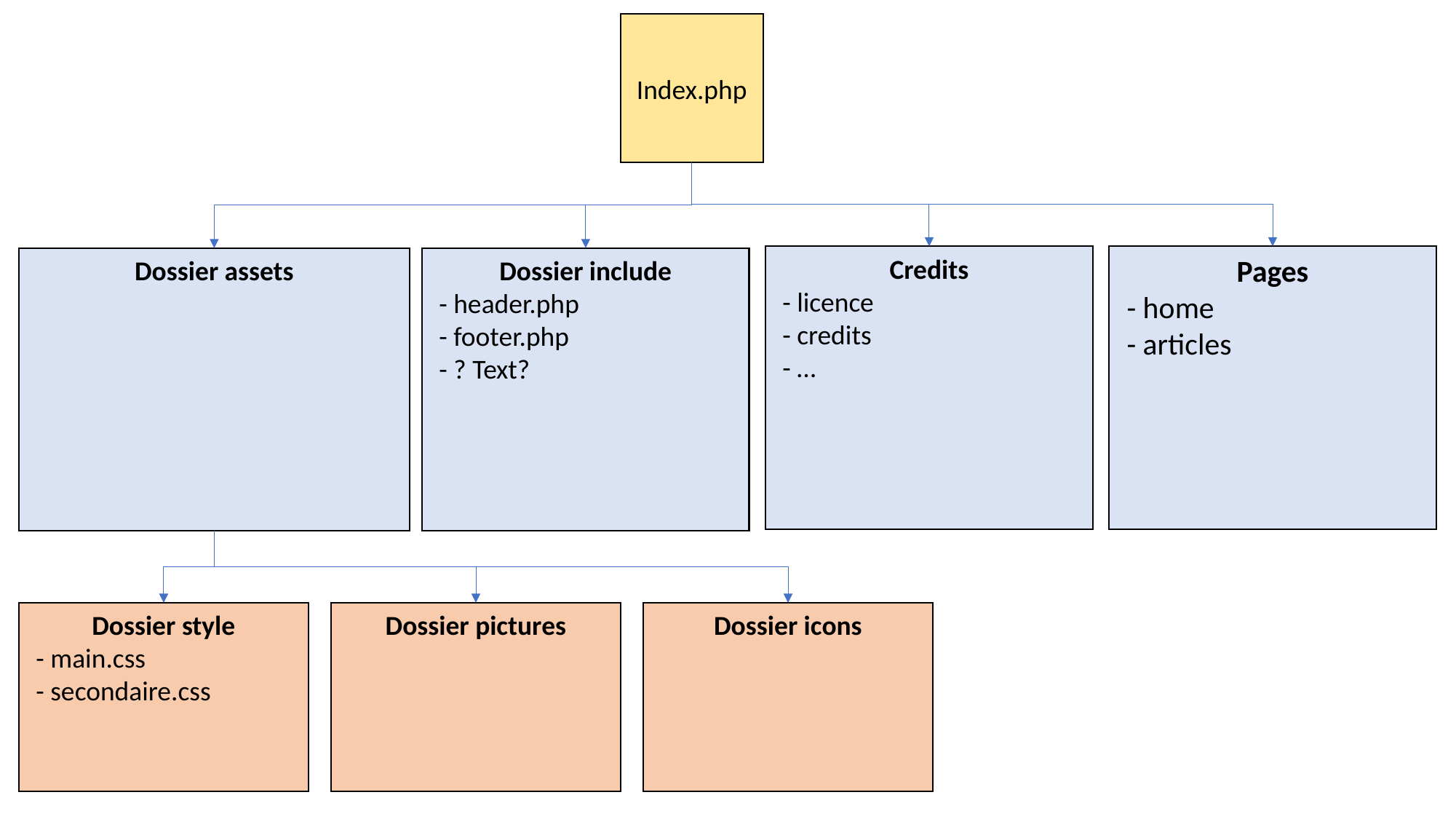

Index.php
Credits
 - licence
 - credits
 - …

Pages
 - home
 - articles

Dossier assets
Dossier include
 - header.php
 - footer.php
 - ? Text?

Dossier style
 - main.css
 - secondaire.css
Dossier pictures
Dossier icons